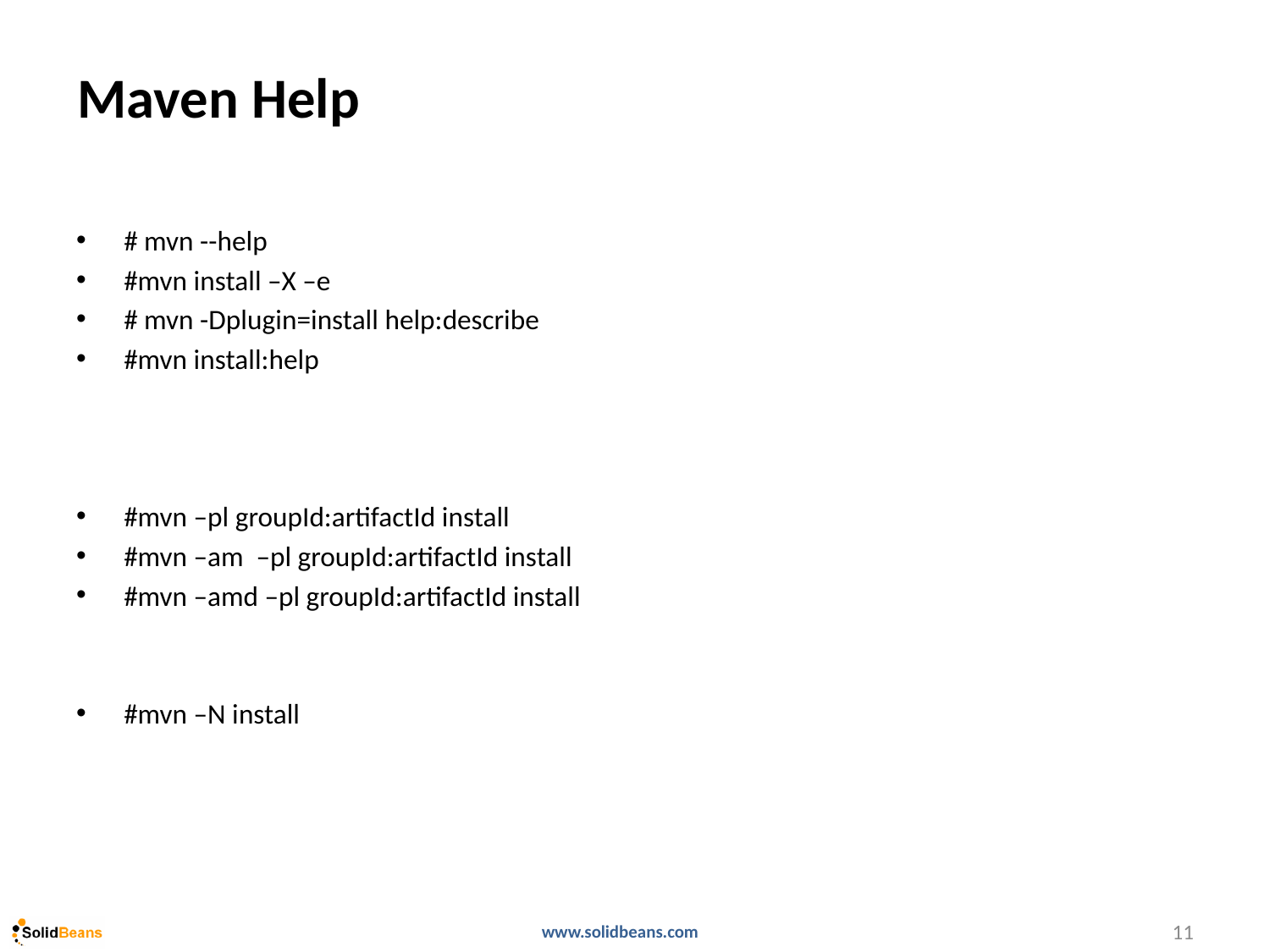

# Maven Help

# mvn --help
#mvn install –X –e
# mvn -Dplugin=install help:describe
#mvn install:help

#mvn –pl groupId:artifactId install
#mvn –am  –pl groupId:artifactId install
#mvn –amd –pl groupId:artifactId install

#mvn –N install
11